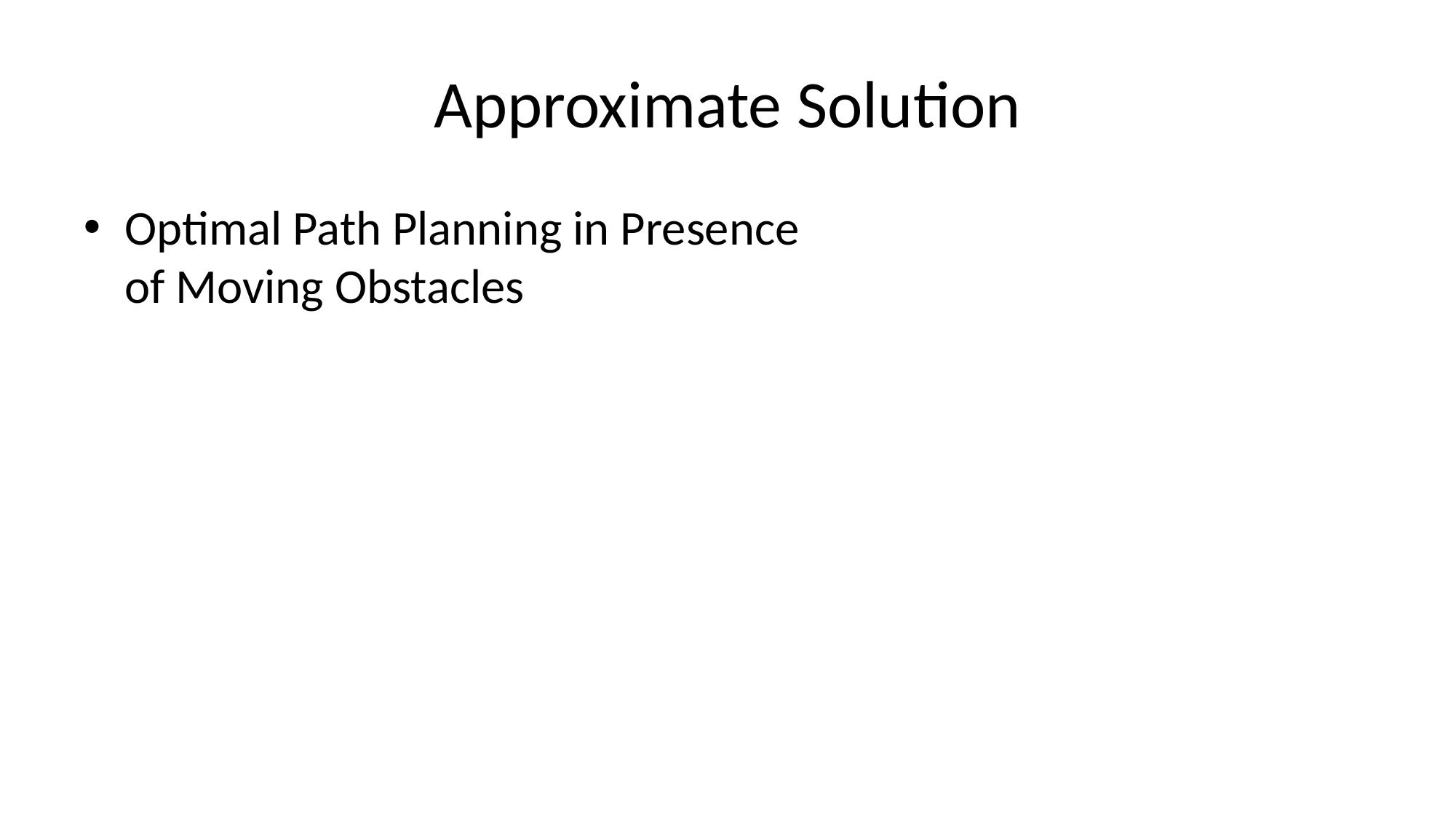

# Approximate Solution
Optimal Path Planning in Presence of Moving Obstacles